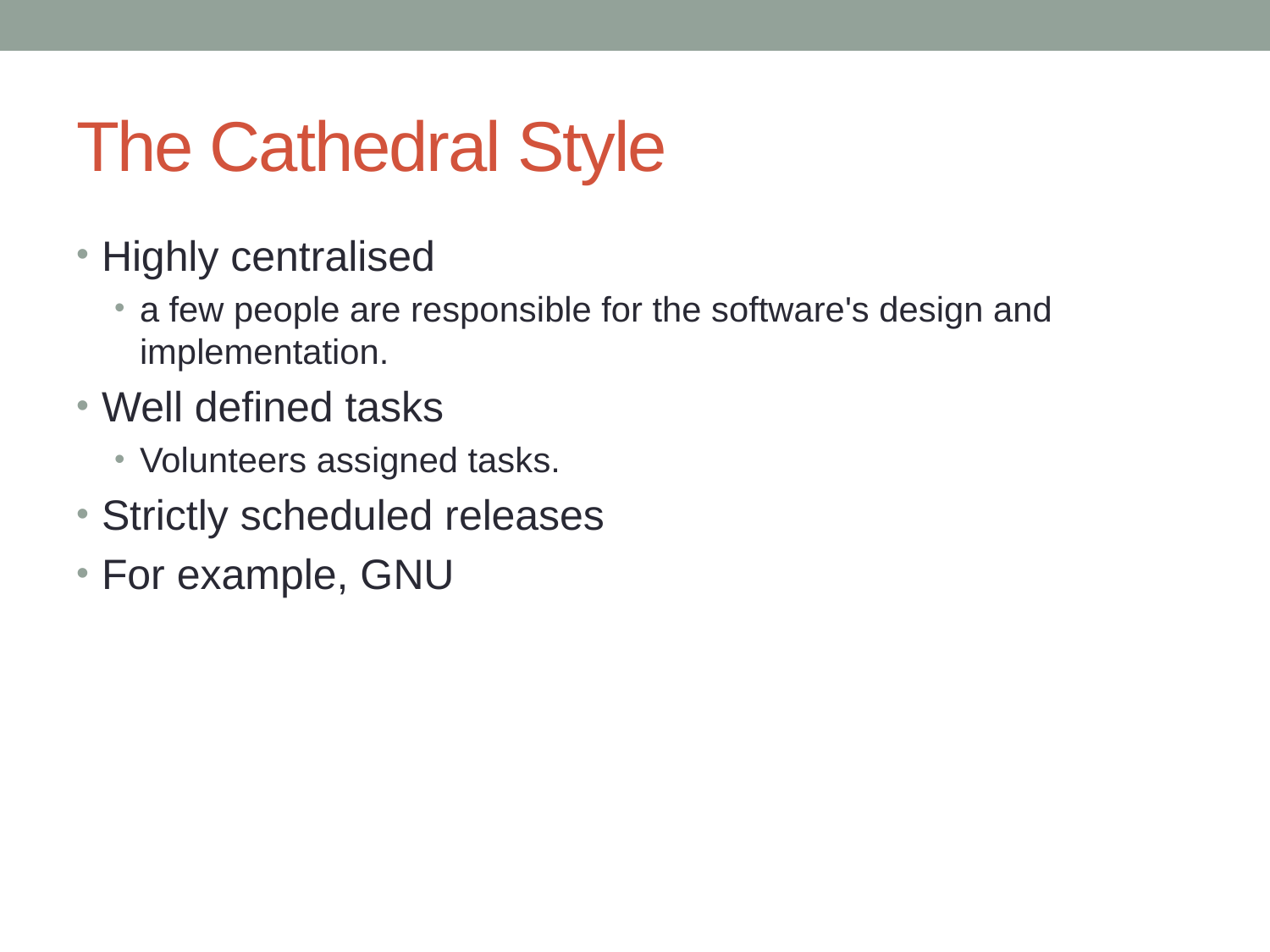

# The Cathedral Style
Highly centralised
a few people are responsible for the software's design and implementation.
Well defined tasks
Volunteers assigned tasks.
Strictly scheduled releases
For example, GNU